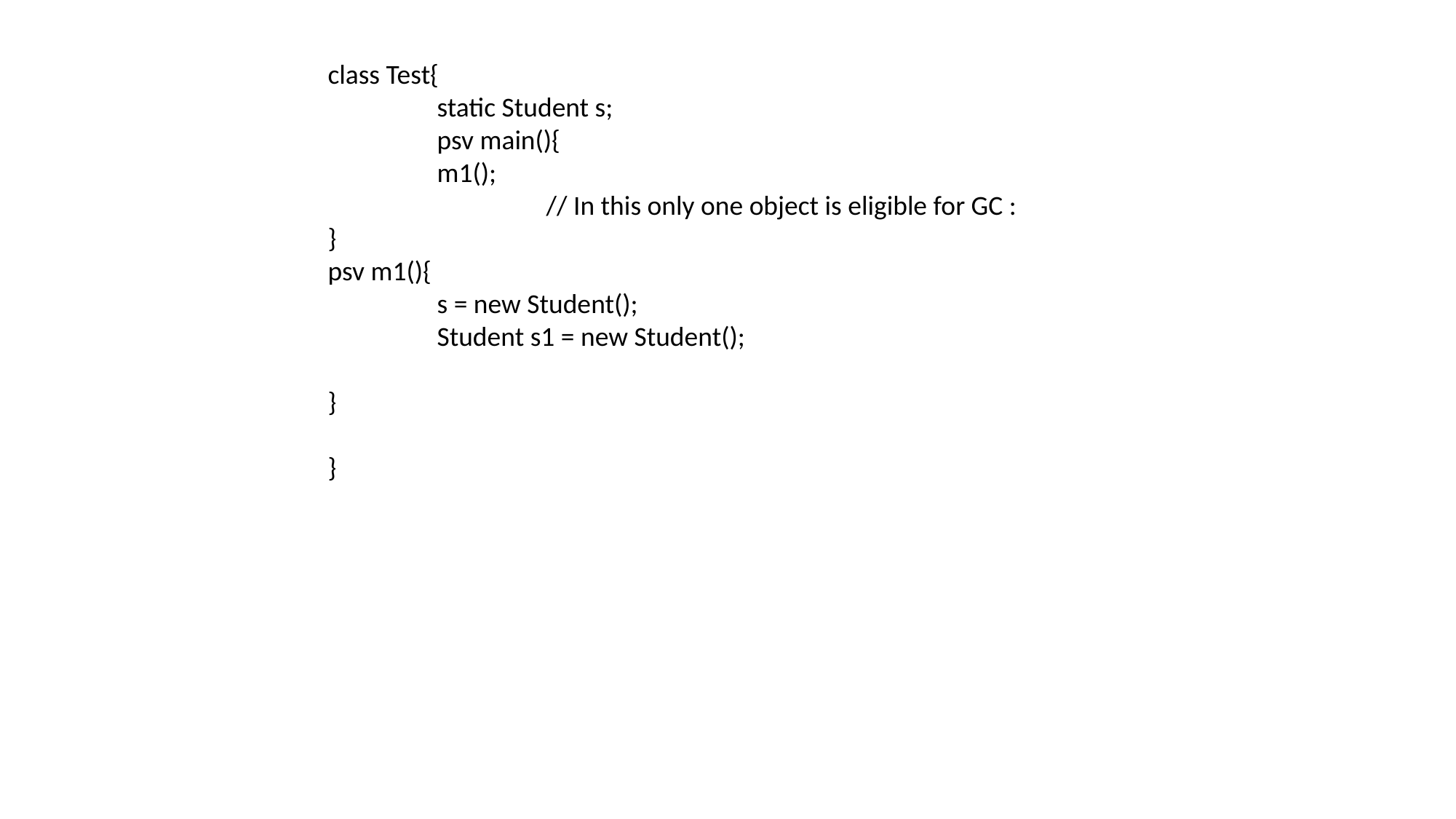

class Test{
	static Student s;
	psv main(){
	m1();
		// In this only one object is eligible for GC :
}
psv m1(){
	s = new Student();
	Student s1 = new Student();

}

}